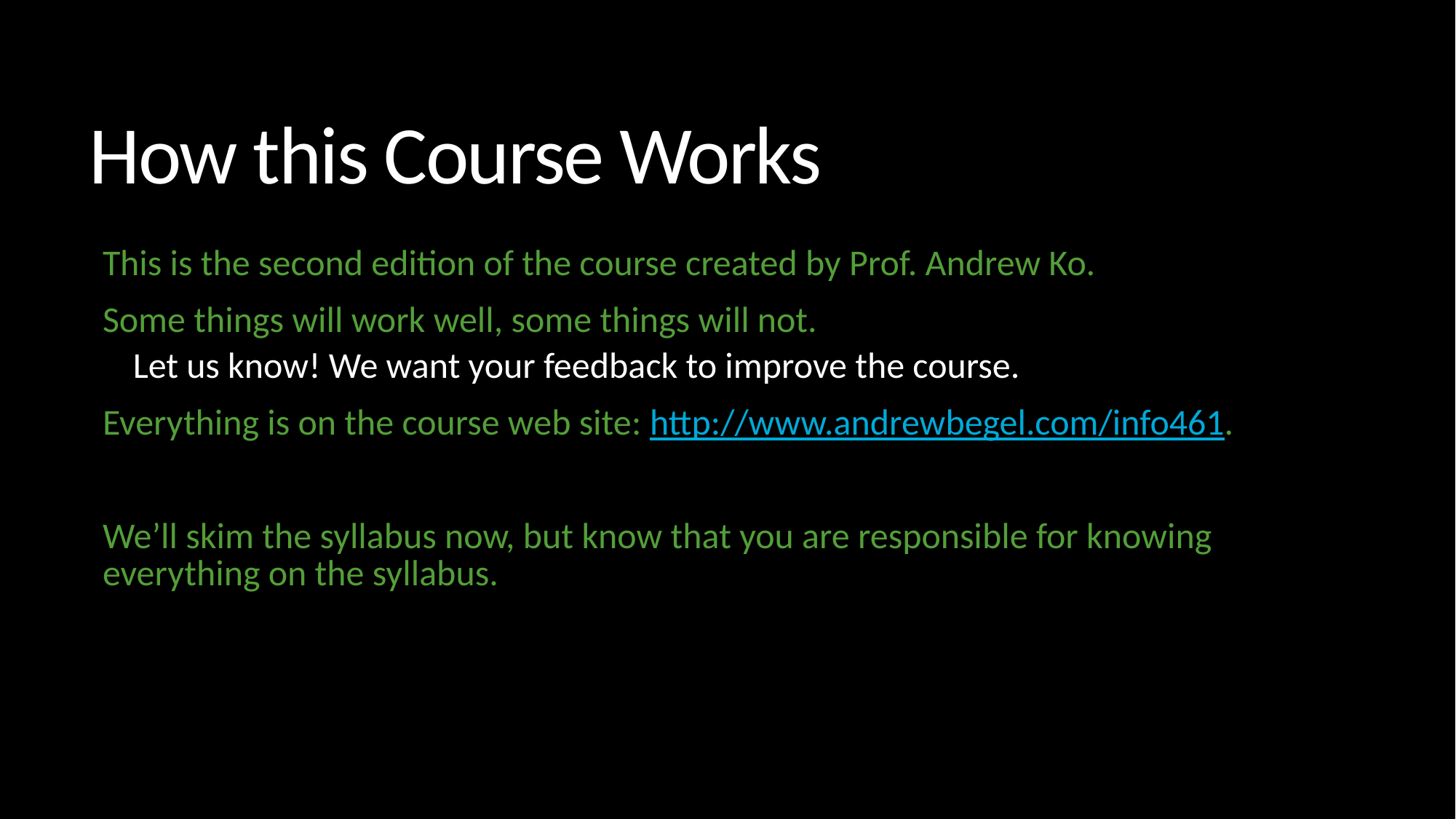

# How this Course Works
This is the second edition of the course created by Prof. Andrew Ko.
Some things will work well, some things will not.
Let us know! We want your feedback to improve the course.
Everything is on the course web site: http://www.andrewbegel.com/info461.

We’ll skim the syllabus now, but know that you are responsible for knowing everything on the syllabus.